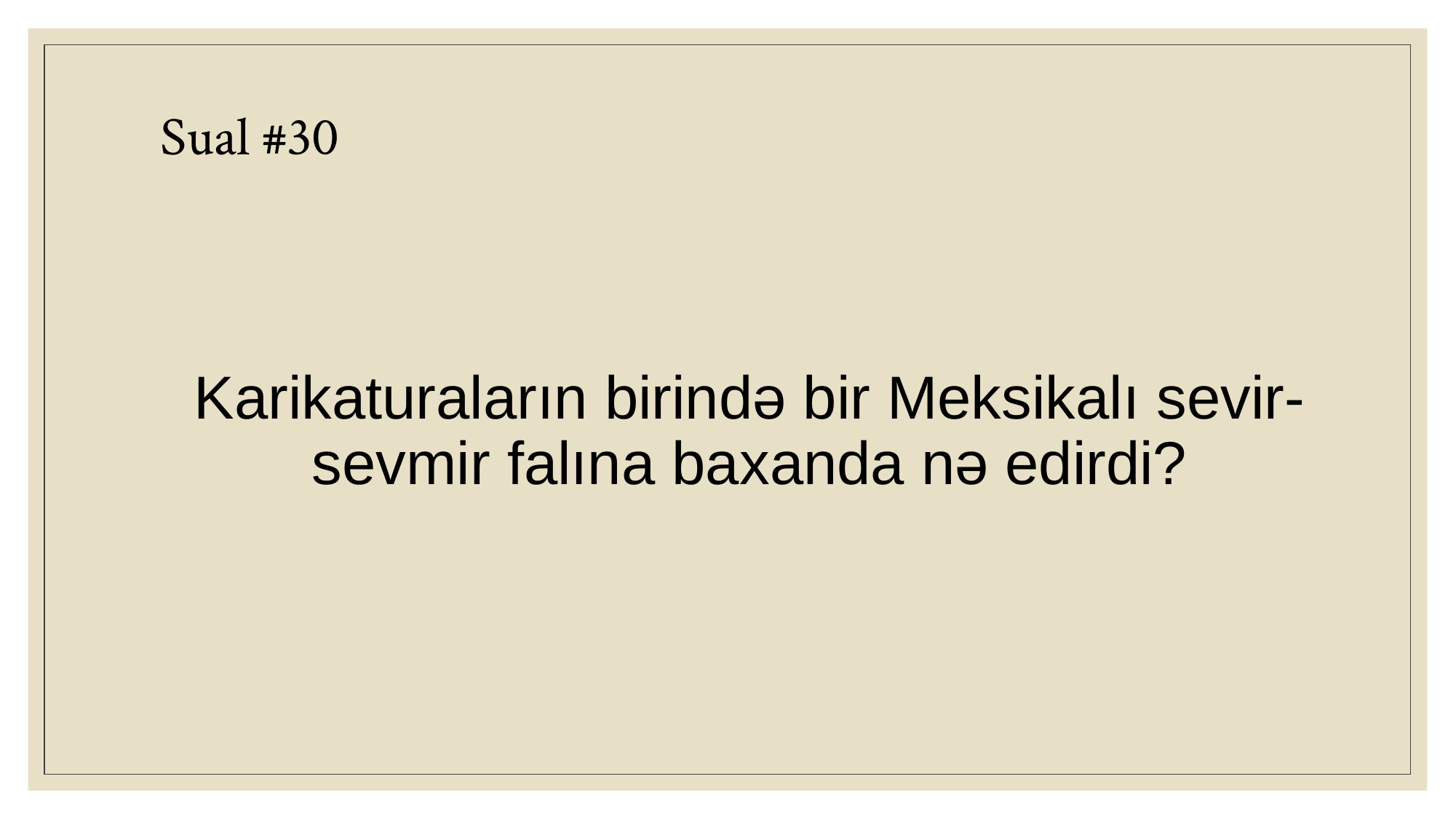

Sual #30
# Karikaturaların birində bir Meksikalı sevir-sevmir falına baxanda nə edirdi?